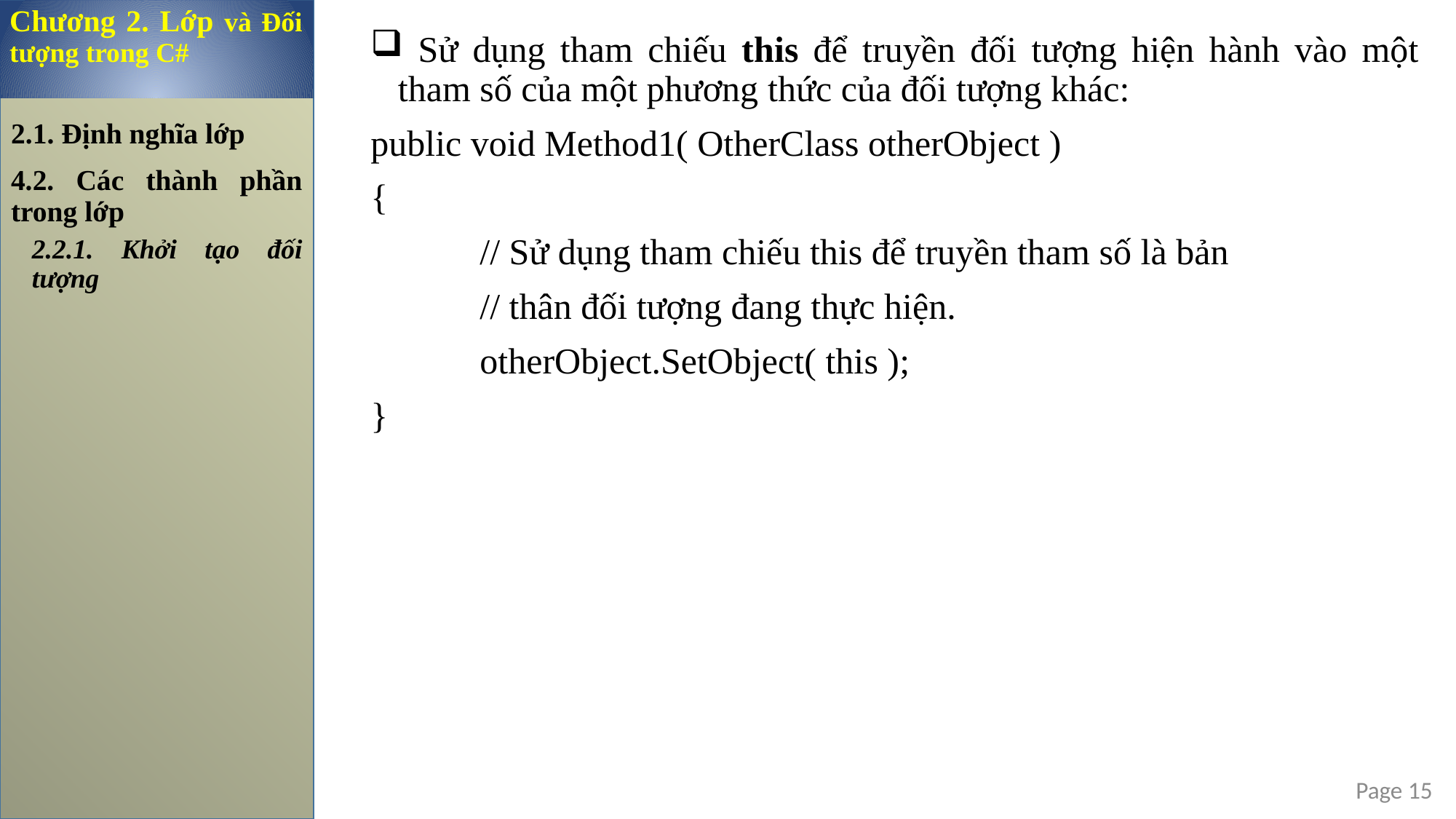

Chương 2. Lớp và Đối tượng trong C#
 Sử dụng tham chiếu this để truyền đối tượng hiện hành vào một tham số của một phương thức của đối tượng khác:
public void Method1( OtherClass otherObject )
{
	// Sử dụng tham chiếu this để truyền tham số là bản
	// thân đối tượng đang thực hiện.
	otherObject.SetObject( this );
}
2.1. Định nghĩa lớp
4.2. Các thành phần trong lớp
2.2.1. Khởi tạo đối tượng
Page 15